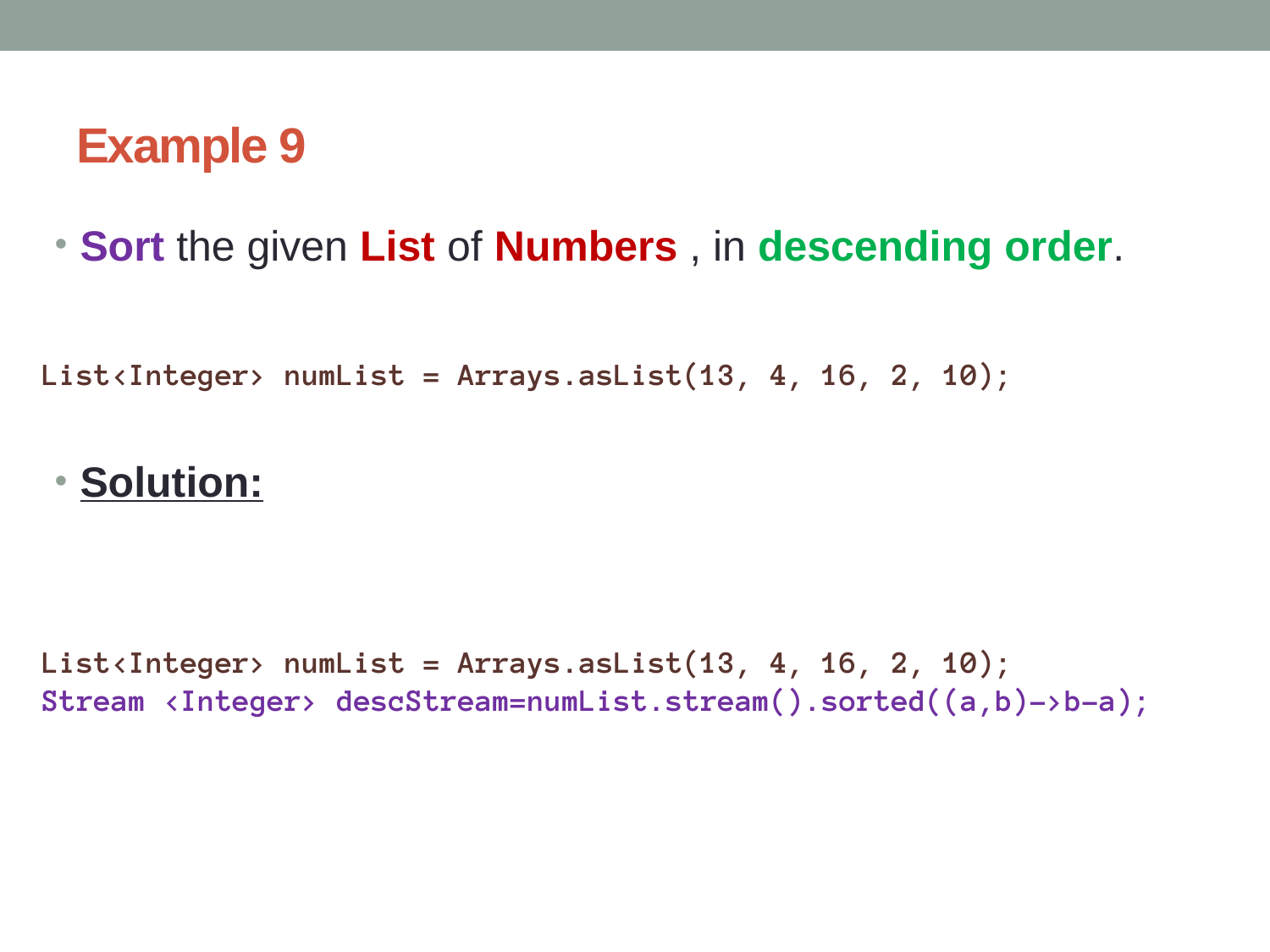

# Example 9
Sort the given List of Numbers , in descending order.

Solution:

List<Integer> numList = Arrays.asList(13, 4, 16, 2, 10);
List<Integer> numList = Arrays.asList(13, 4, 16, 2, 10);
Stream <Integer> descStream=numList.stream().sorted((a,b)->b-a);